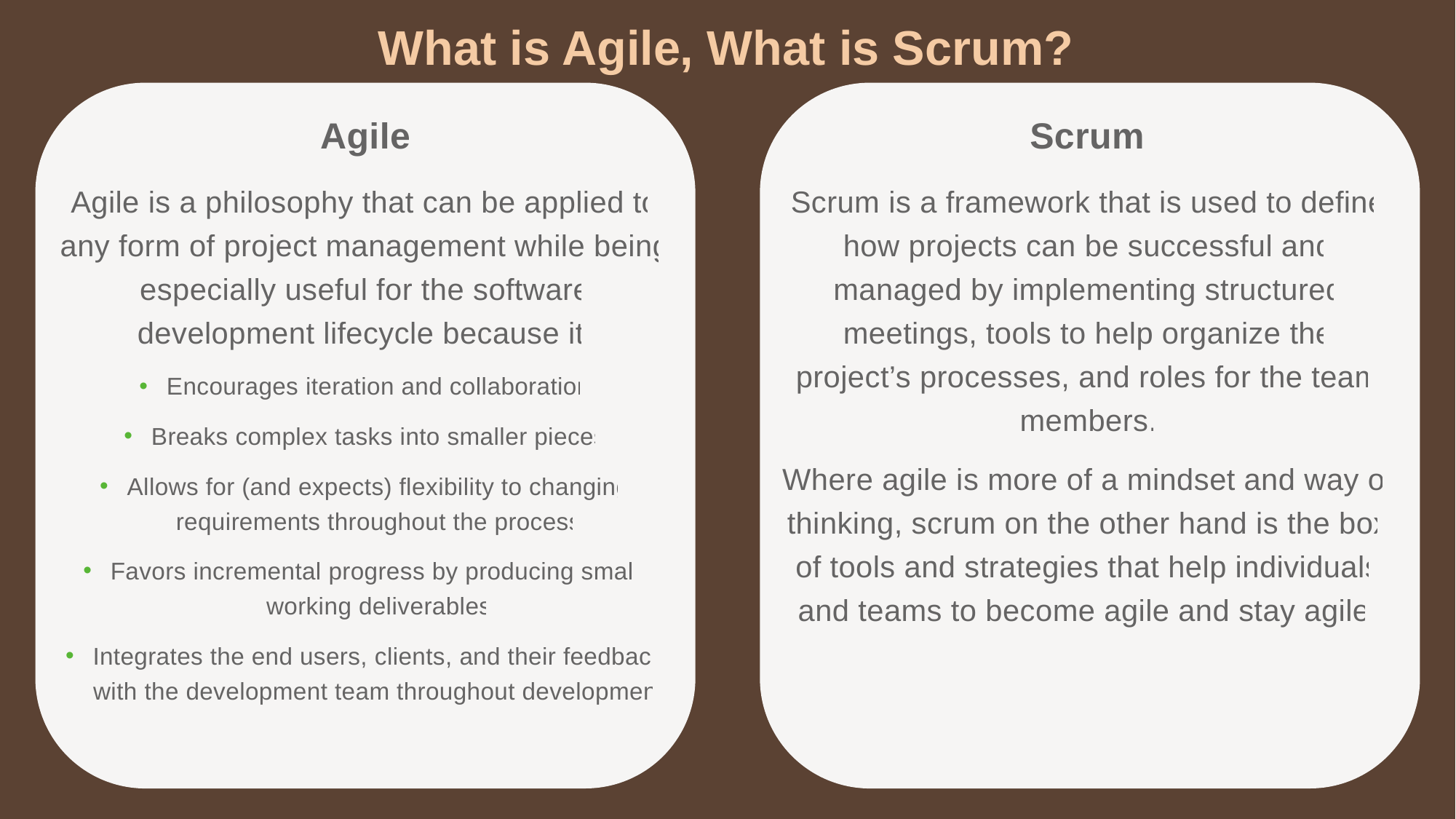

# What is Agile, What is Scrum?

Agile
Scrum
Scrum is a framework that is used to define how projects can be successful and managed by implementing structured meetings, tools to help organize the project’s processes, and roles for the team members.
Where agile is more of a mindset and way of thinking, scrum on the other hand is the box of tools and strategies that help individuals and teams to become agile and stay agile!
Agile is a philosophy that can be applied to any form of project management while being especially useful for the software development lifecycle because it:
Encourages iteration and collaboration
Breaks complex tasks into smaller pieces
Allows for (and expects) flexibility to changing requirements throughout the process
Favors incremental progress by producing small, working deliverables
Integrates the end users, clients, and their feedback with the development team throughout development